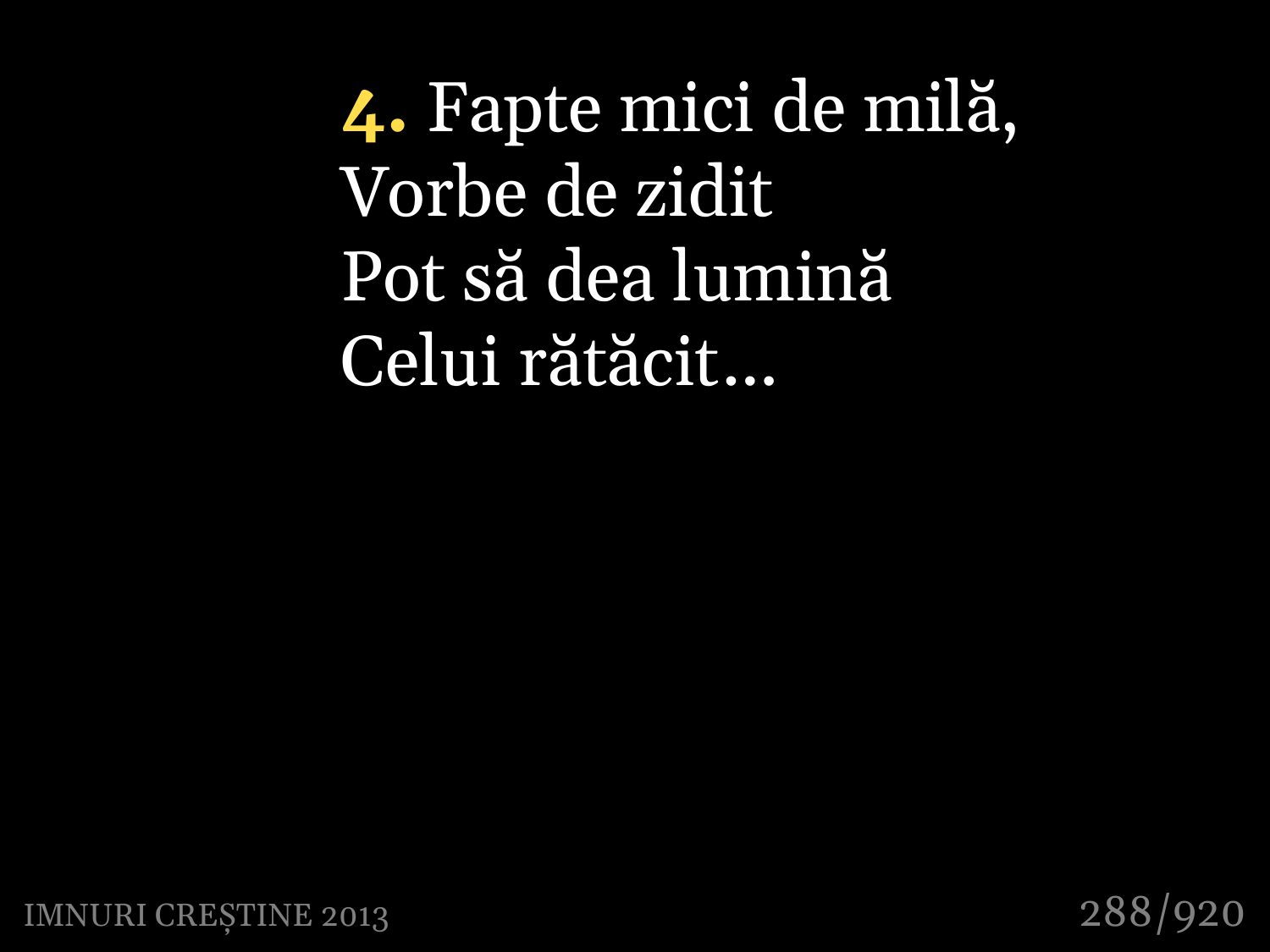

4. Fapte mici de milă,
Vorbe de zidit
Pot să dea lumină
Celui rătăcit…
288/920
IMNURI CREȘTINE 2013